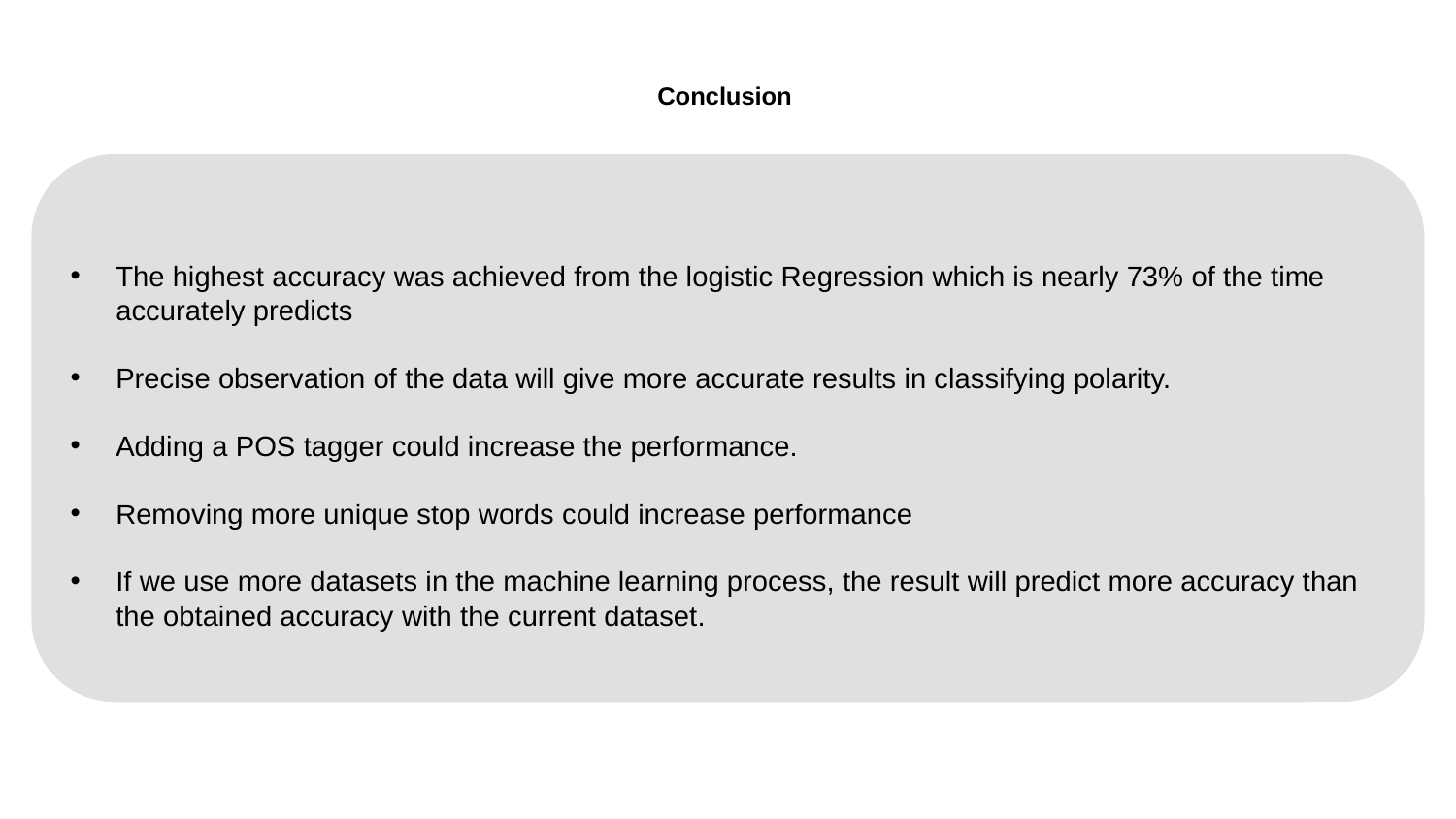

# Conclusion

The highest accuracy was achieved from the logistic Regression which is nearly 73% of the time accurately predicts

Precise observation of the data will give more accurate results in classifying polarity.

Adding a POS tagger could increase the performance.

Removing more unique stop words could increase performance

If we use more datasets in the machine learning process, the result will predict more accuracy than the obtained accuracy with the current dataset.